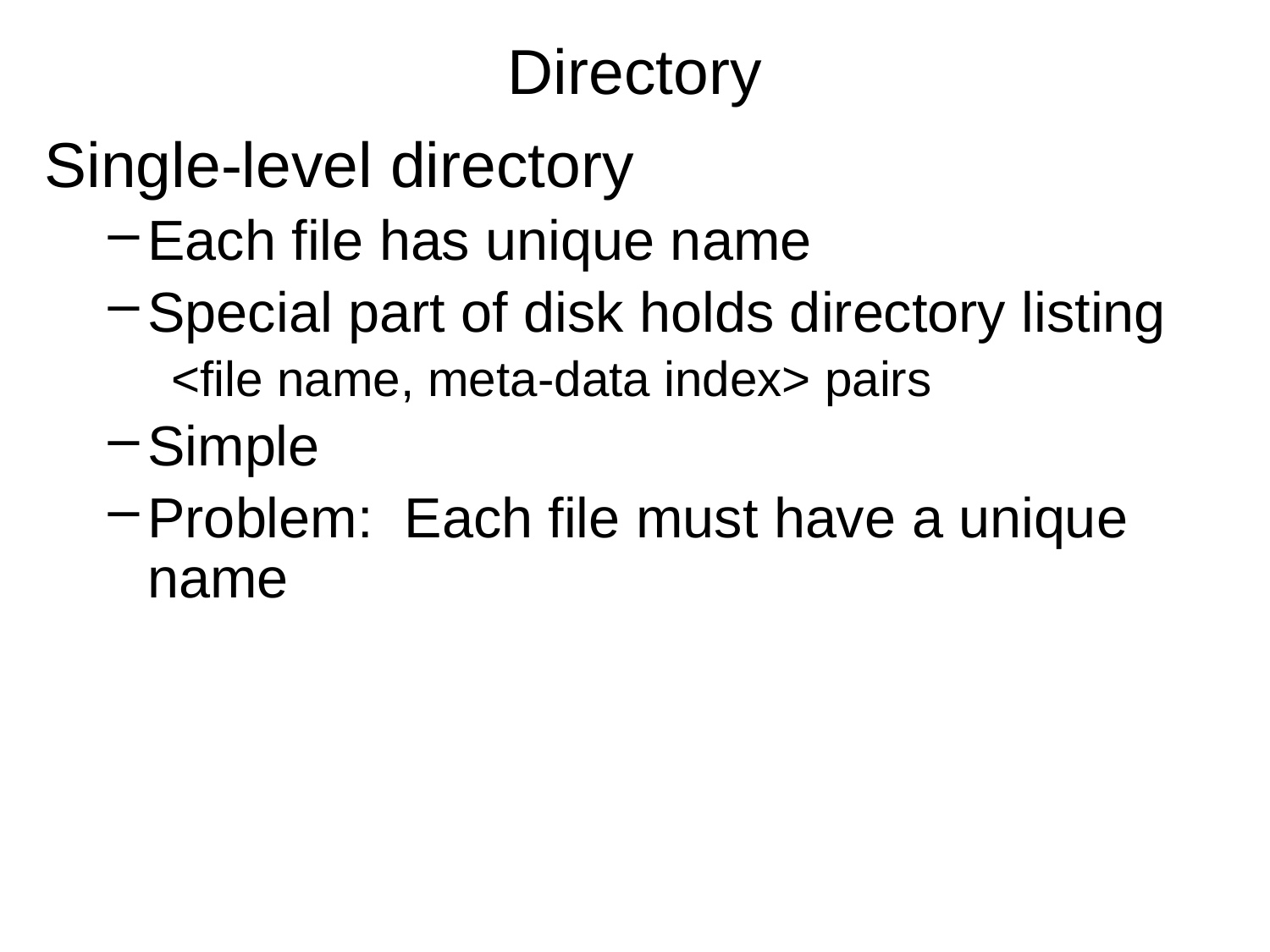

# Directory
Single-level directory
Each file has unique name
Special part of disk holds directory listing
<file name, meta-data index> pairs
Simple
Problem:  Each file must have a unique name